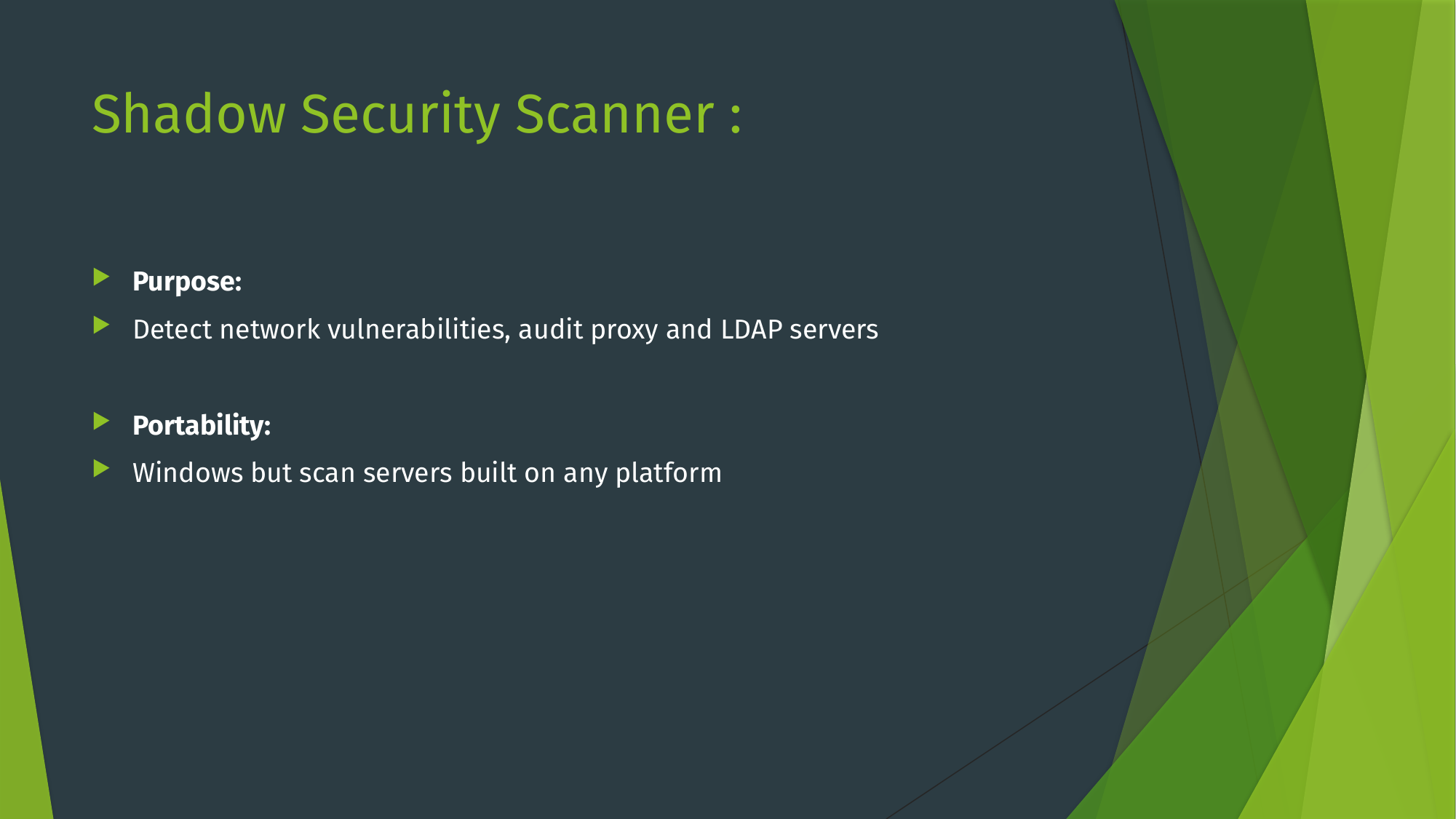

# Shadow Security Scanner :
Purpose:
Detect network vulnerabilities, audit proxy and LDAP servers

Portability:
Windows but scan servers built on any platform